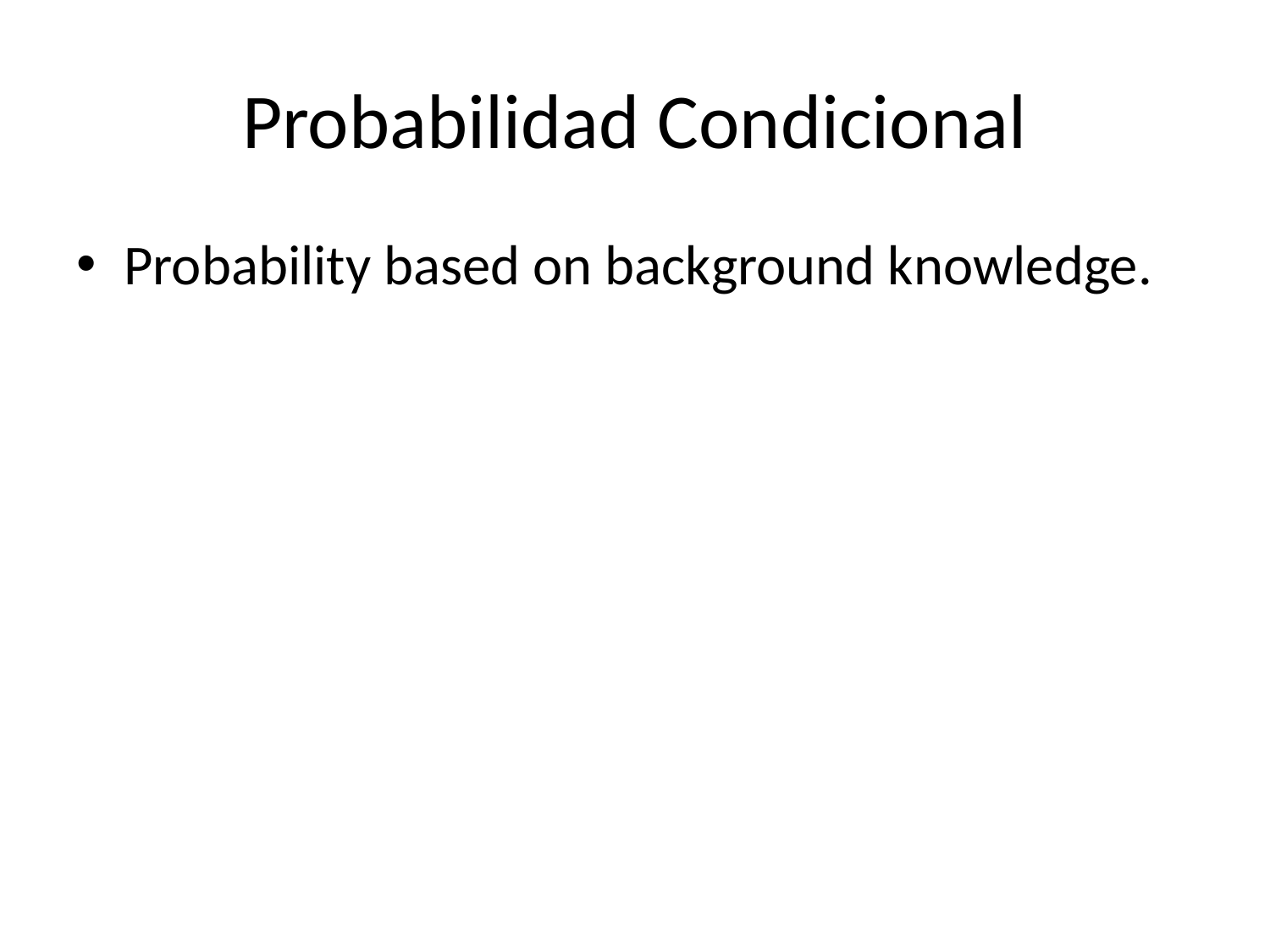

# Probabilidad Condicional
Probability based on background knowledge.